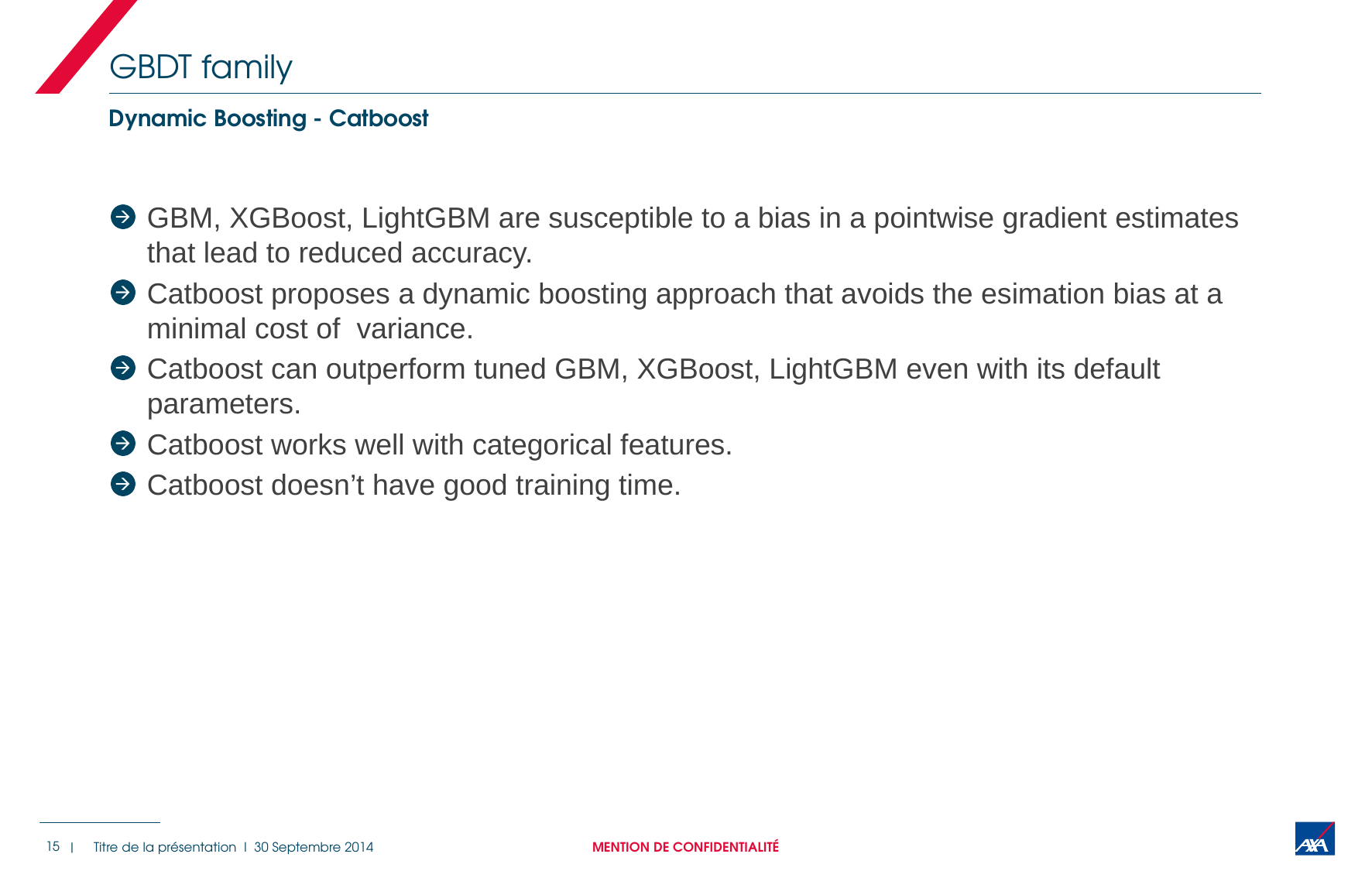

# GBDT family
Dynamic Boosting - Catboost
GBM, XGBoost, LightGBM are susceptible to a bias in a pointwise gradient estimates that lead to reduced accuracy.
Catboost proposes a dynamic boosting approach that avoids the esimation bias at a minimal cost of  variance.
Catboost can outperform tuned GBM, XGBoost, LightGBM even with its default parameters.
Catboost works well with categorical features.
Catboost doesn’t have good training time.
15   |
MENTION DE CONFIDENTIALITÉ
Titre de la présentation  I  30 Septembre 2014